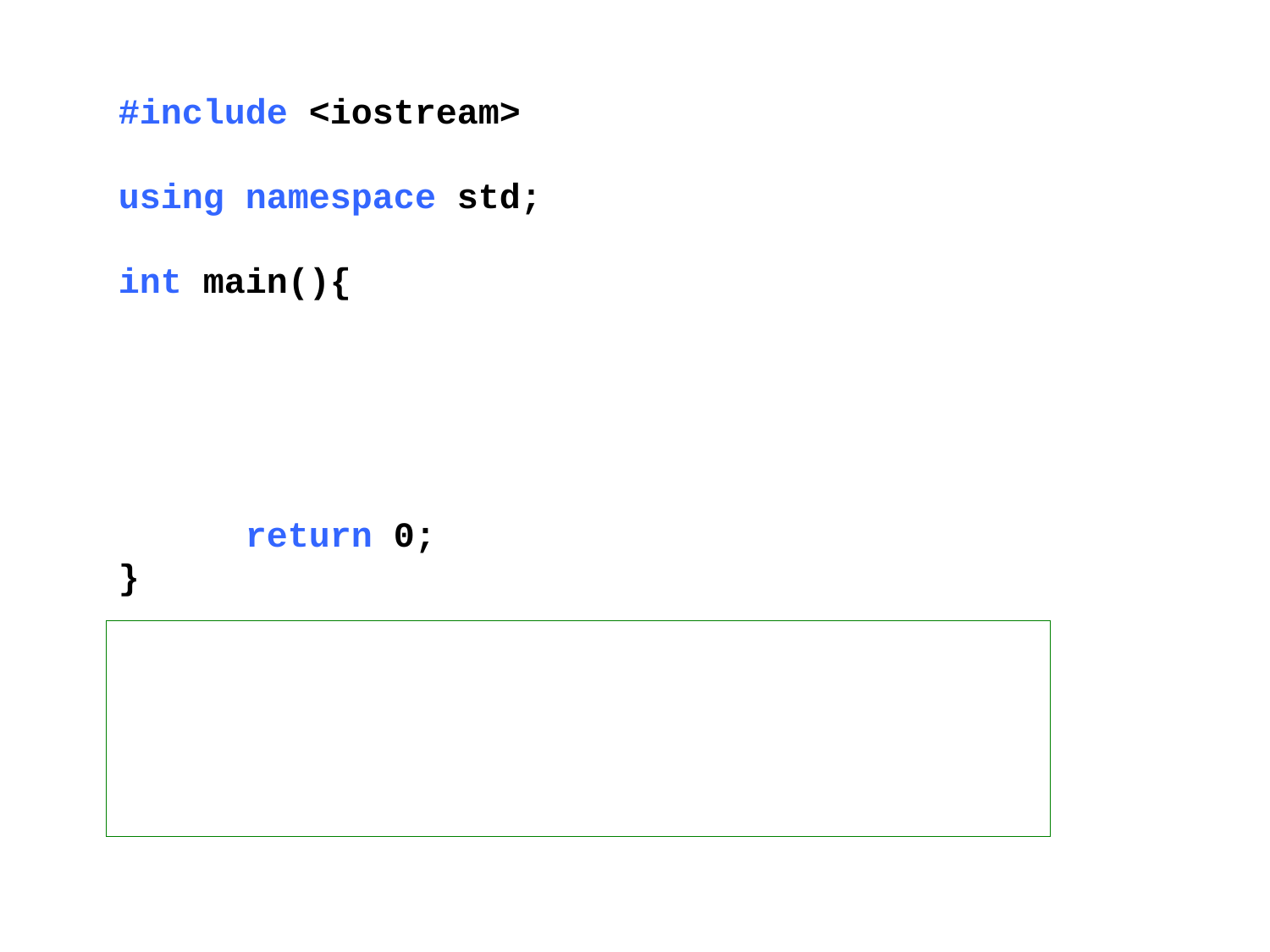

#include <iostream>

using namespace std;

int main(){

	return 0;
}